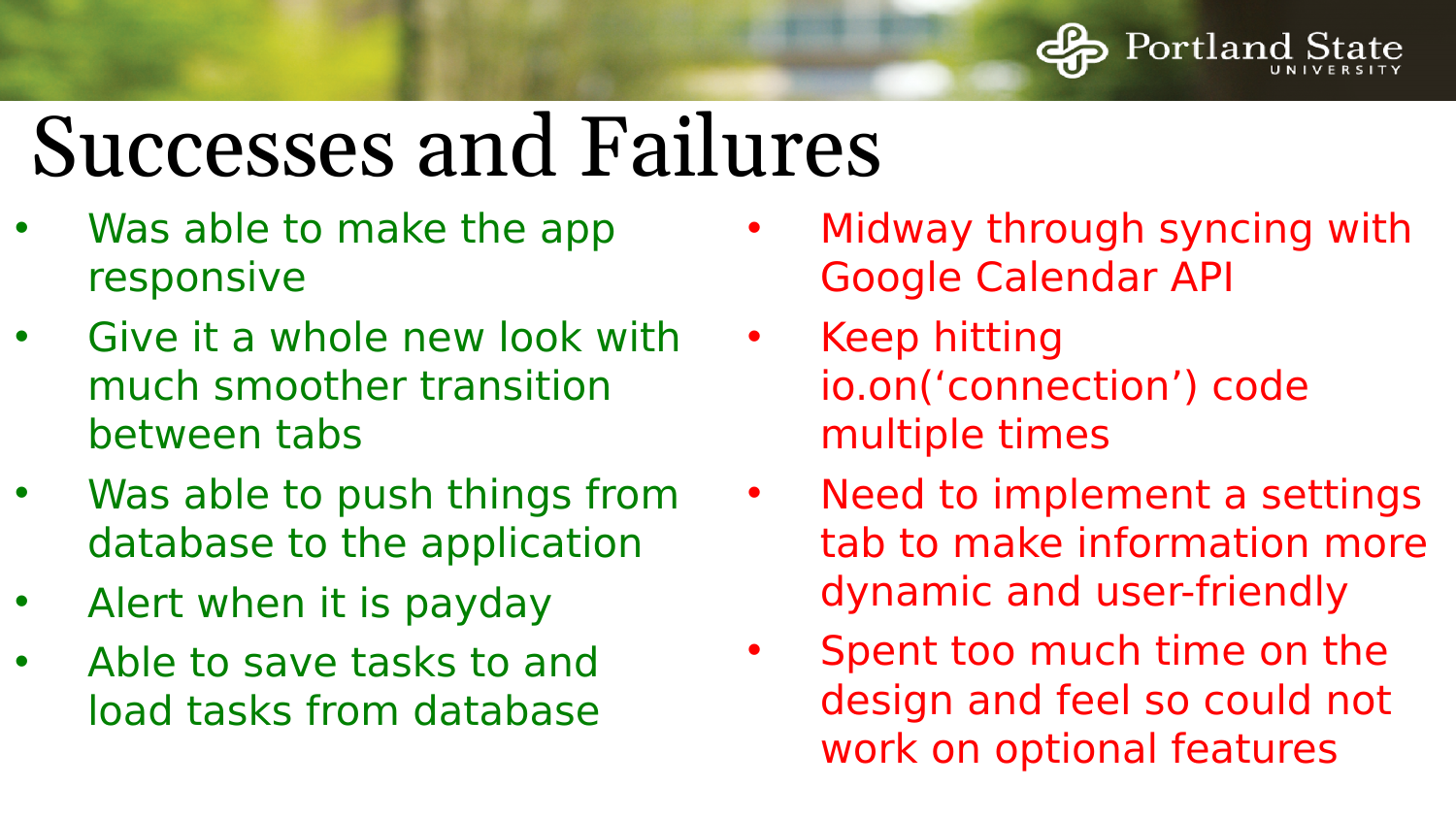

# Successes and Failures
Was able to make the app responsive
Give it a whole new look with much smoother transition between tabs
Was able to push things from database to the application
Alert when it is payday
Able to save tasks to and load tasks from database
Midway through syncing with Google Calendar API
Keep hitting io.on(‘connection’) code multiple times
Need to implement a settings tab to make information more dynamic and user-friendly
Spent too much time on the design and feel so could not work on optional features